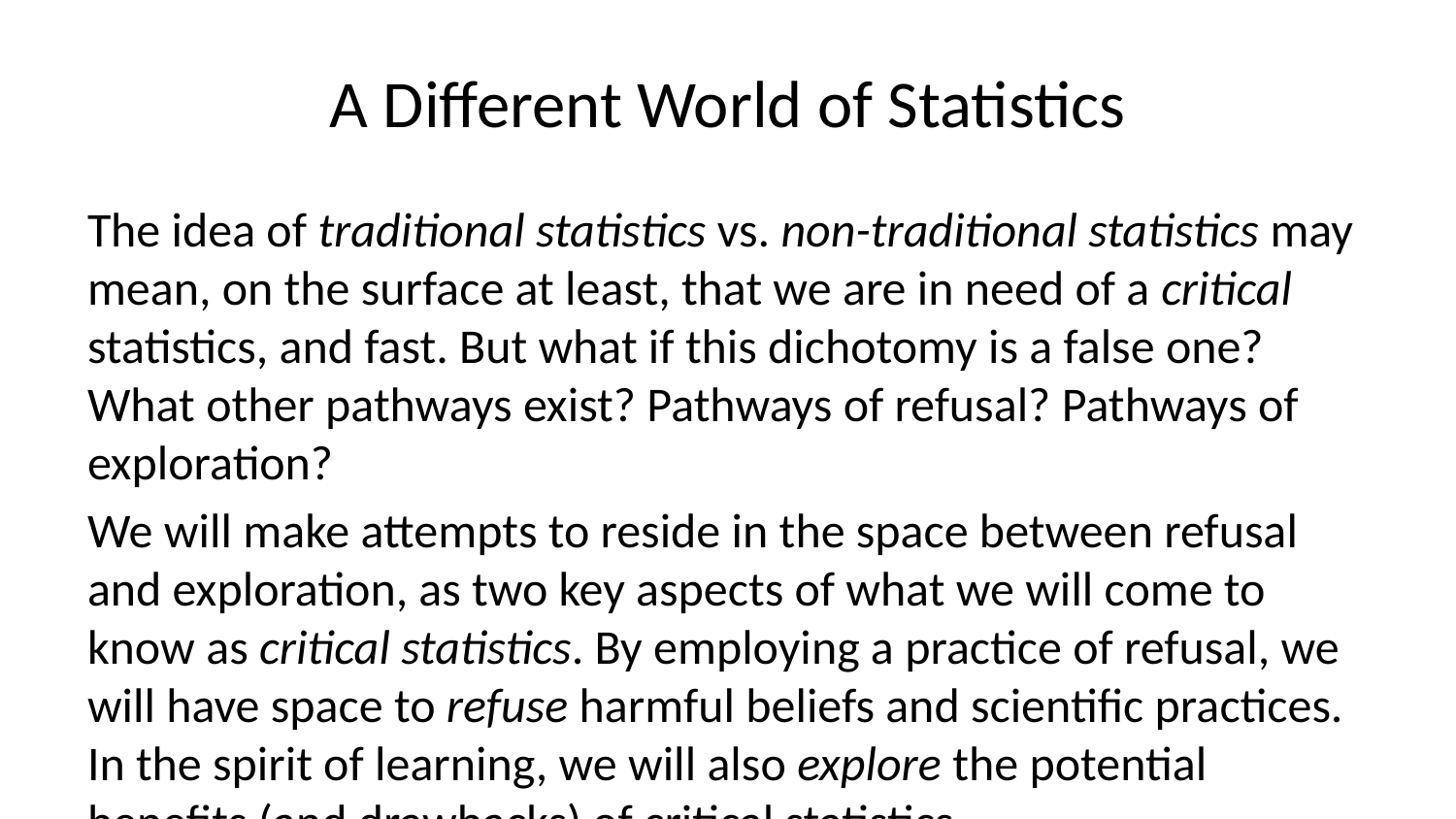

# A Different World of Statistics
The idea of traditional statistics vs. non-traditional statistics may mean, on the surface at least, that we are in need of a critical statistics, and fast. But what if this dichotomy is a false one? What other pathways exist? Pathways of refusal? Pathways of exploration?
We will make attempts to reside in the space between refusal and exploration, as two key aspects of what we will come to know as critical statistics. By employing a practice of refusal, we will have space to refuse harmful beliefs and scientific practices. In the spirit of learning, we will also explore the potential benefits (and drawbacks) of critical statistics.
Traditional approaches to statistics
Critical approaches to statistics require interdisciplinary thinking.